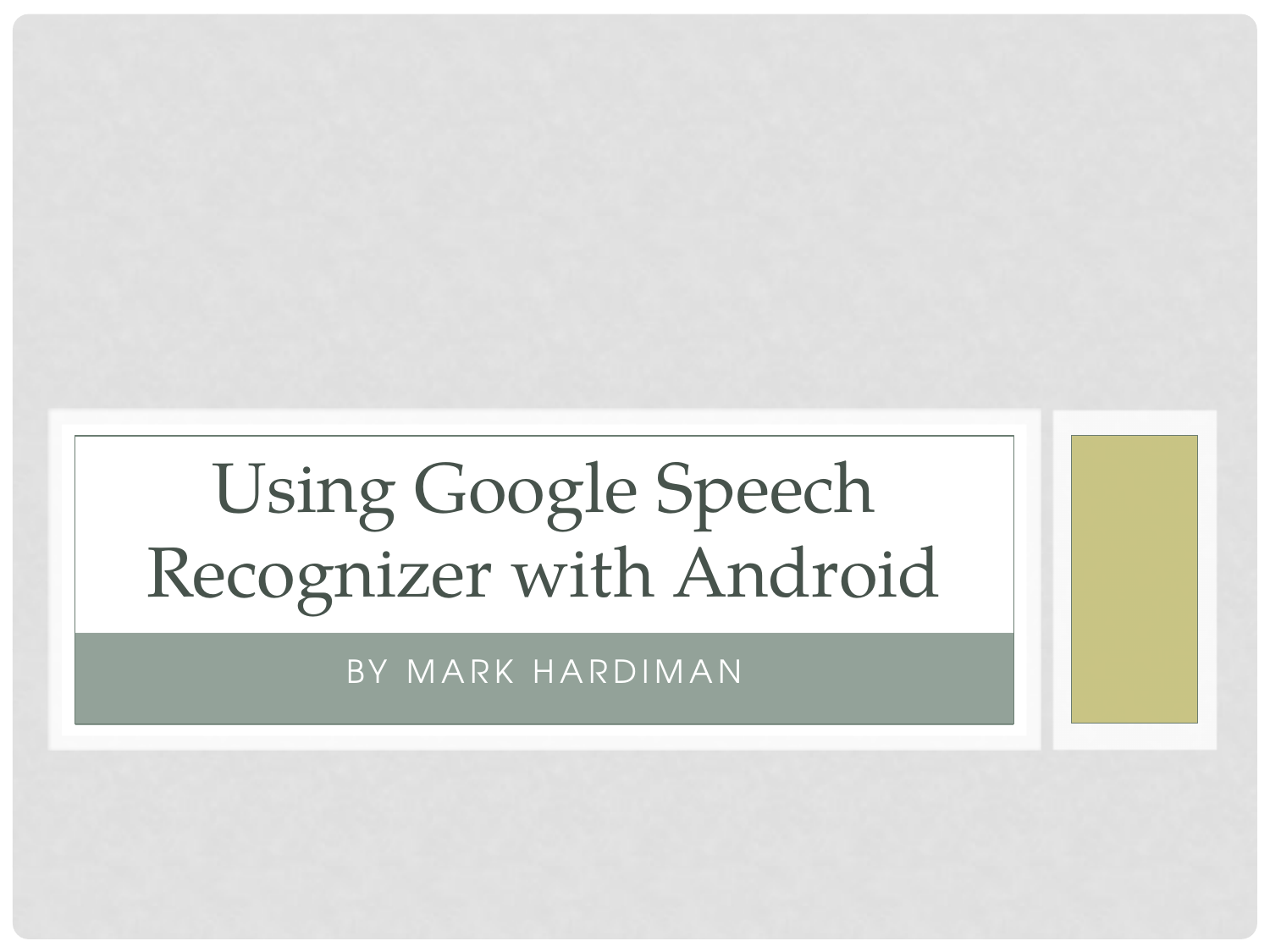

# Using Google Speech Recognizer with Android
By Mark Hardiman